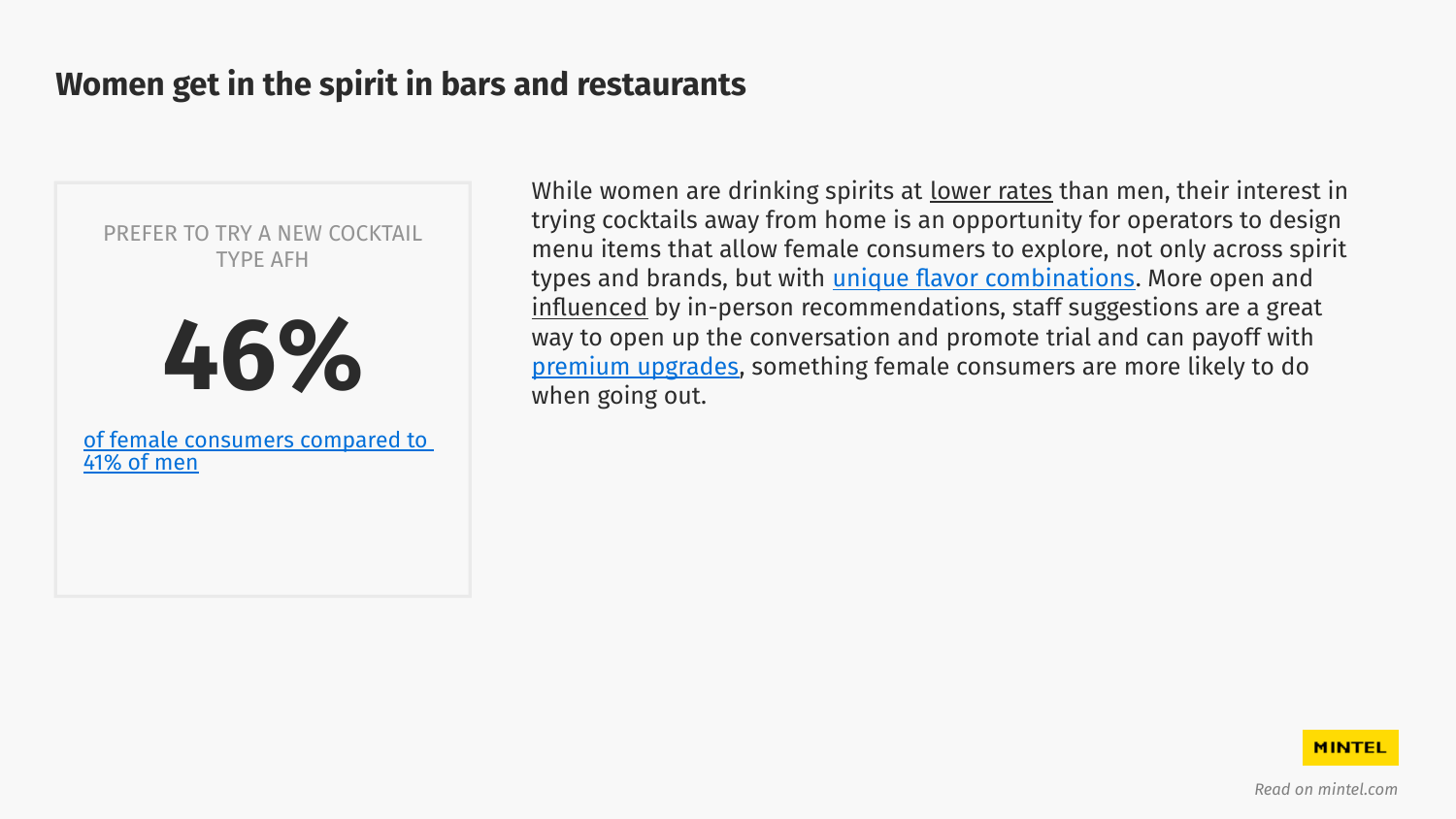

# Women get in the spirit in bars and restaurants
While women are drinking spirits at lower rates than men, their interest in trying cocktails away from home is an opportunity for operators to design menu items that allow female consumers to explore, not only across spirit types and brands, but with unique flavor combinations. More open and influenced by in-person recommendations, staff suggestions are a great way to open up the conversation and promote trial and can payoff with premium upgrades, something female consumers are more likely to do when going out.
prefer to try a new cocktail type aFH
46%
of female consumers compared to 41% of men

Read on mintel.com